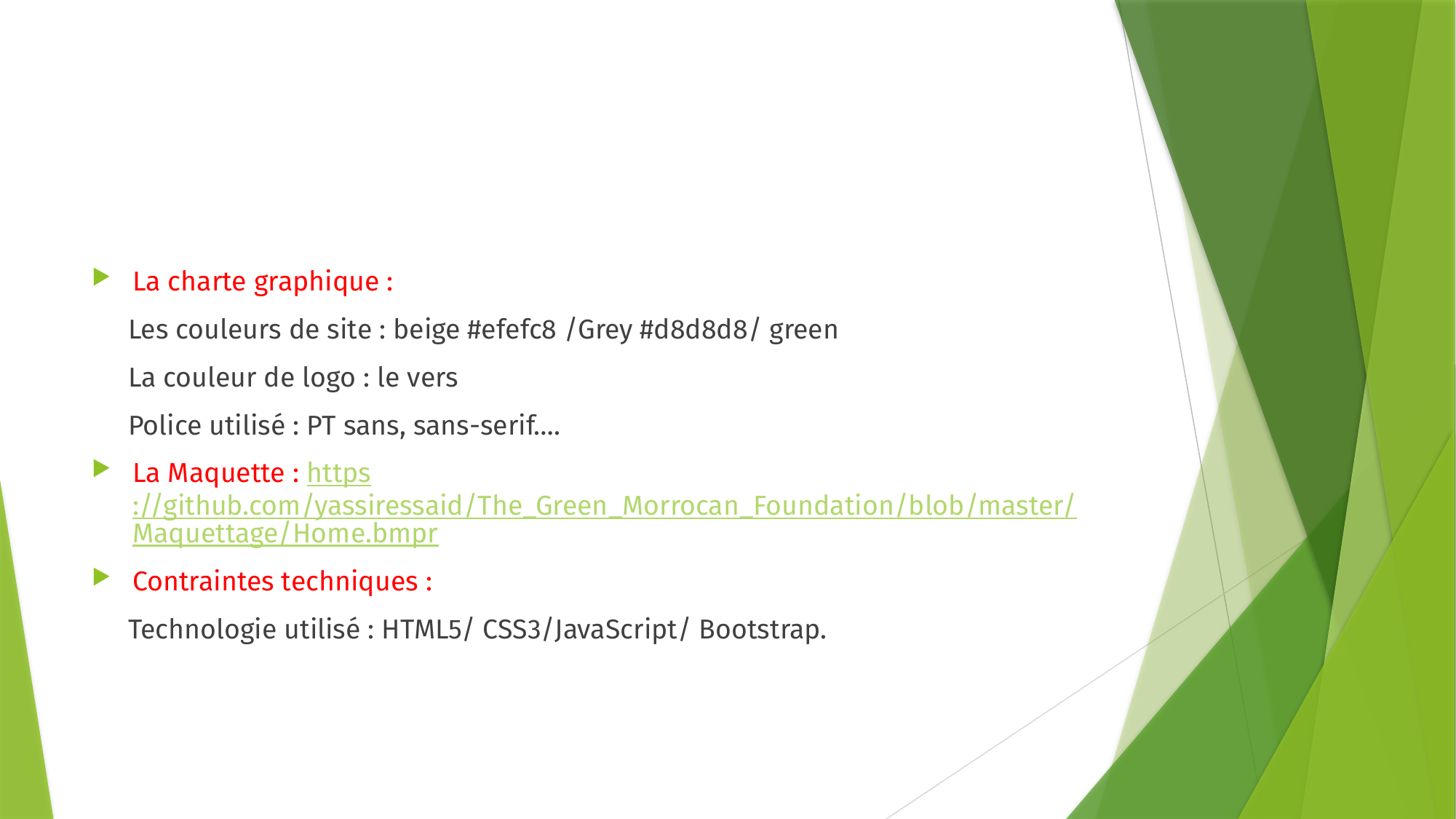

La charte graphique :
     Les couleurs de site : beige #efefc8 /Grey #d8d8d8/ green
     La couleur de logo : le vers
     Police utilisé : PT sans, sans-serif….
La Maquette : https://github.com/yassiressaid/The_Green_Morrocan_Foundation/blob/master/Maquettage/Home.bmpr
Contraintes techniques :
     Technologie utilisé : HTML5/ CSS3/JavaScript/ Bootstrap.